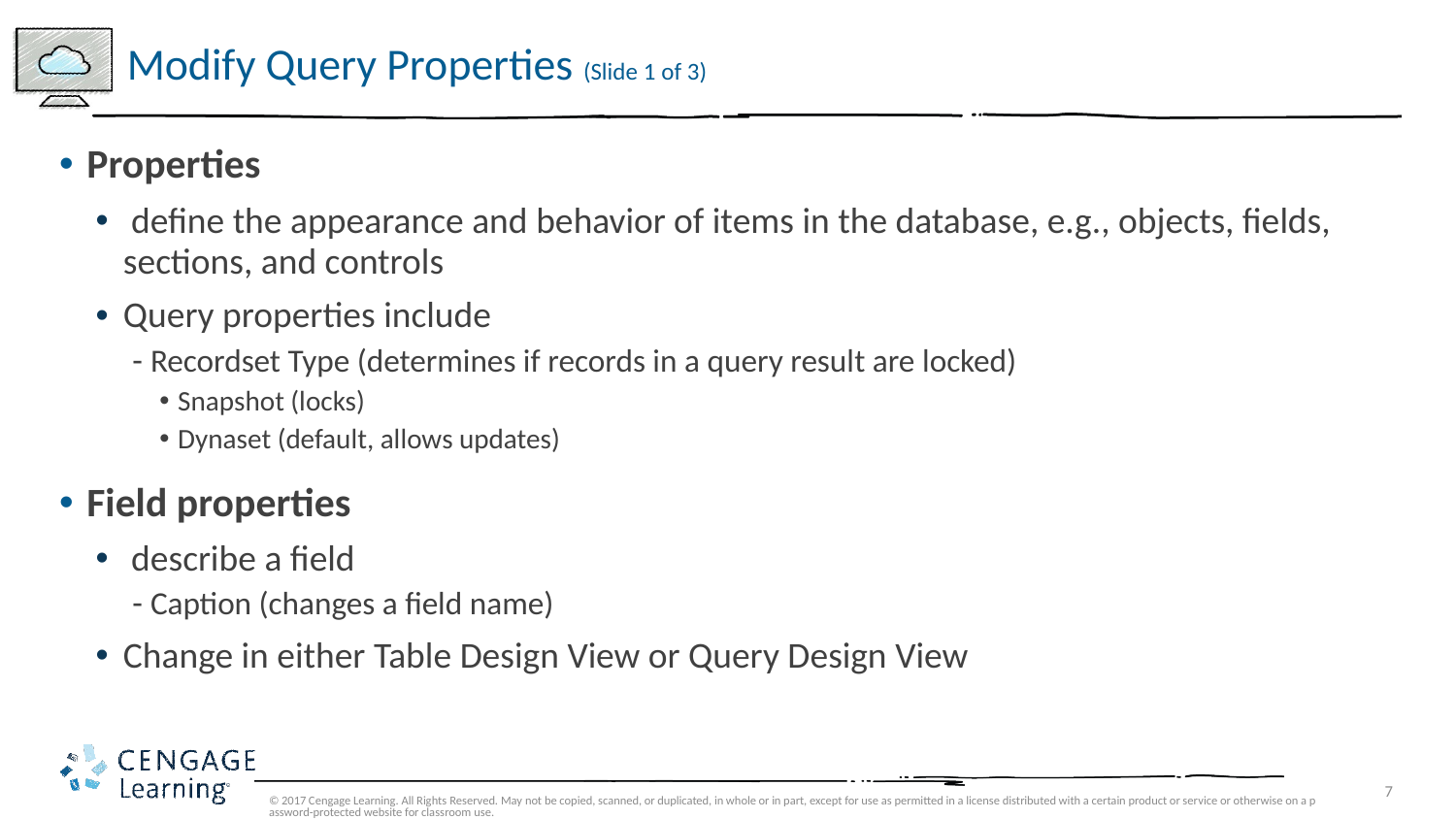

# Modify Query Properties (Slide 1 of 3)
Properties
 define the appearance and behavior of items in the database, e.g., objects, fields, sections, and controls
Query properties include
Recordset Type (determines if records in a query result are locked)
Snapshot (locks)
Dynaset (default, allows updates)
Field properties
 describe a field
Caption (changes a field name)
Change in either Table Design View or Query Design View

© 2017 Cengage Learning. All Rights Reserved. May not be copied, scanned, or duplicated, in whole or in part, except for use as permitted in a license distributed with a certain product or service or otherwise on a password-protected website for classroom use.